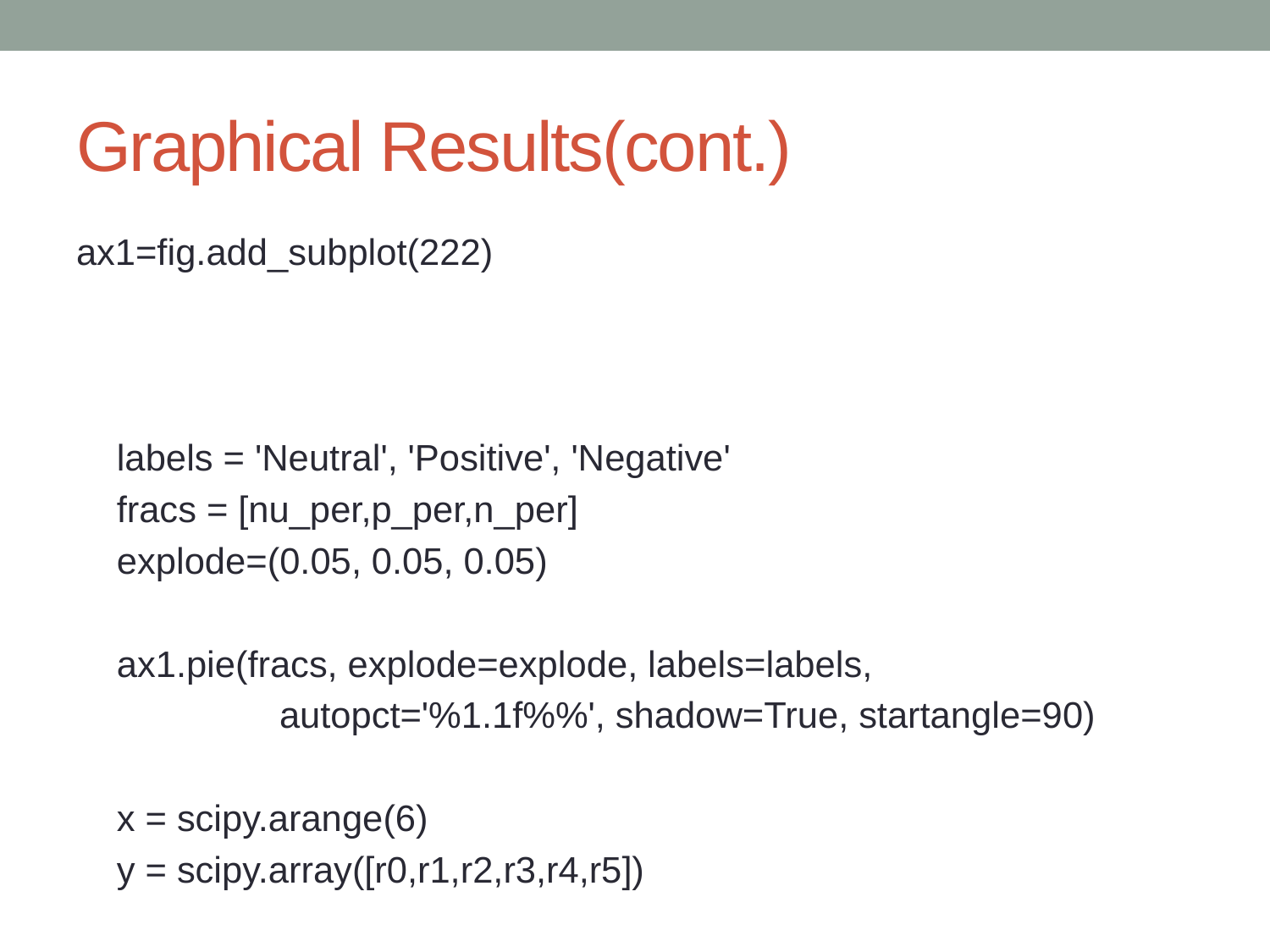

# Graphical Results(cont.)
ax1=fig.add_subplot(222)

    labels = 'Neutral', 'Positive', 'Negative'
    fracs = [nu_per,p_per,n_per]
    explode=(0.05, 0.05, 0.05)

    ax1.pie(fracs, explode=explode, labels=labels,
                    autopct='%1.1f%%', shadow=True, startangle=90)

    x = scipy.arange(6)
    y = scipy.array([r0,r1,r2,r3,r4,r5])